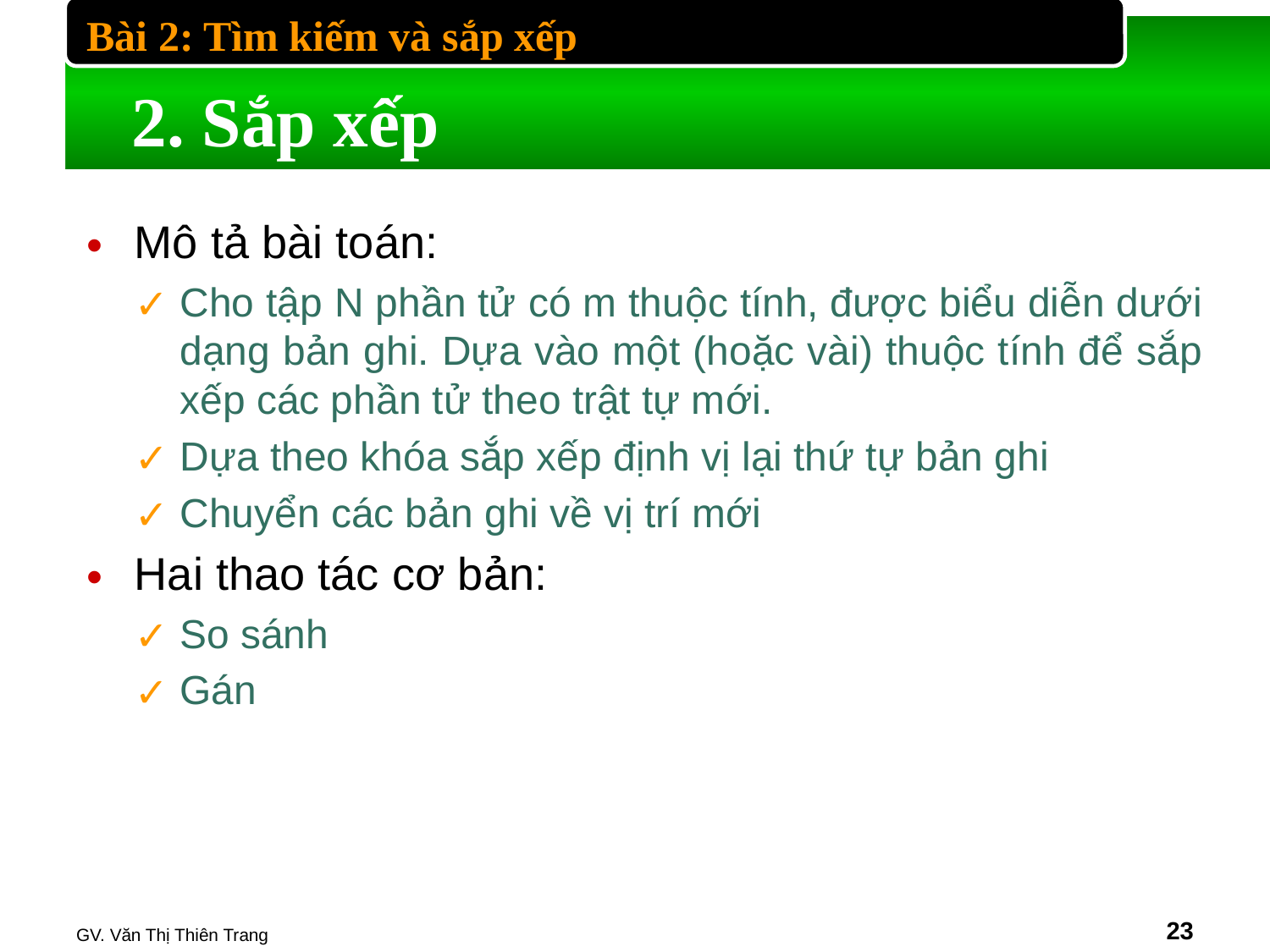

Bài 2: Tìm kiếm và sắp xếp
# 2. Sắp xếp
Mô tả bài toán:
Cho tập N phần tử có m thuộc tính, được biểu diễn dưới dạng bản ghi. Dựa vào một (hoặc vài) thuộc tính để sắp xếp các phần tử theo trật tự mới.
Dựa theo khóa sắp xếp định vị lại thứ tự bản ghi
Chuyển các bản ghi về vị trí mới
Hai thao tác cơ bản:
So sánh
Gán
GV. Văn Thị Thiên Trang
23